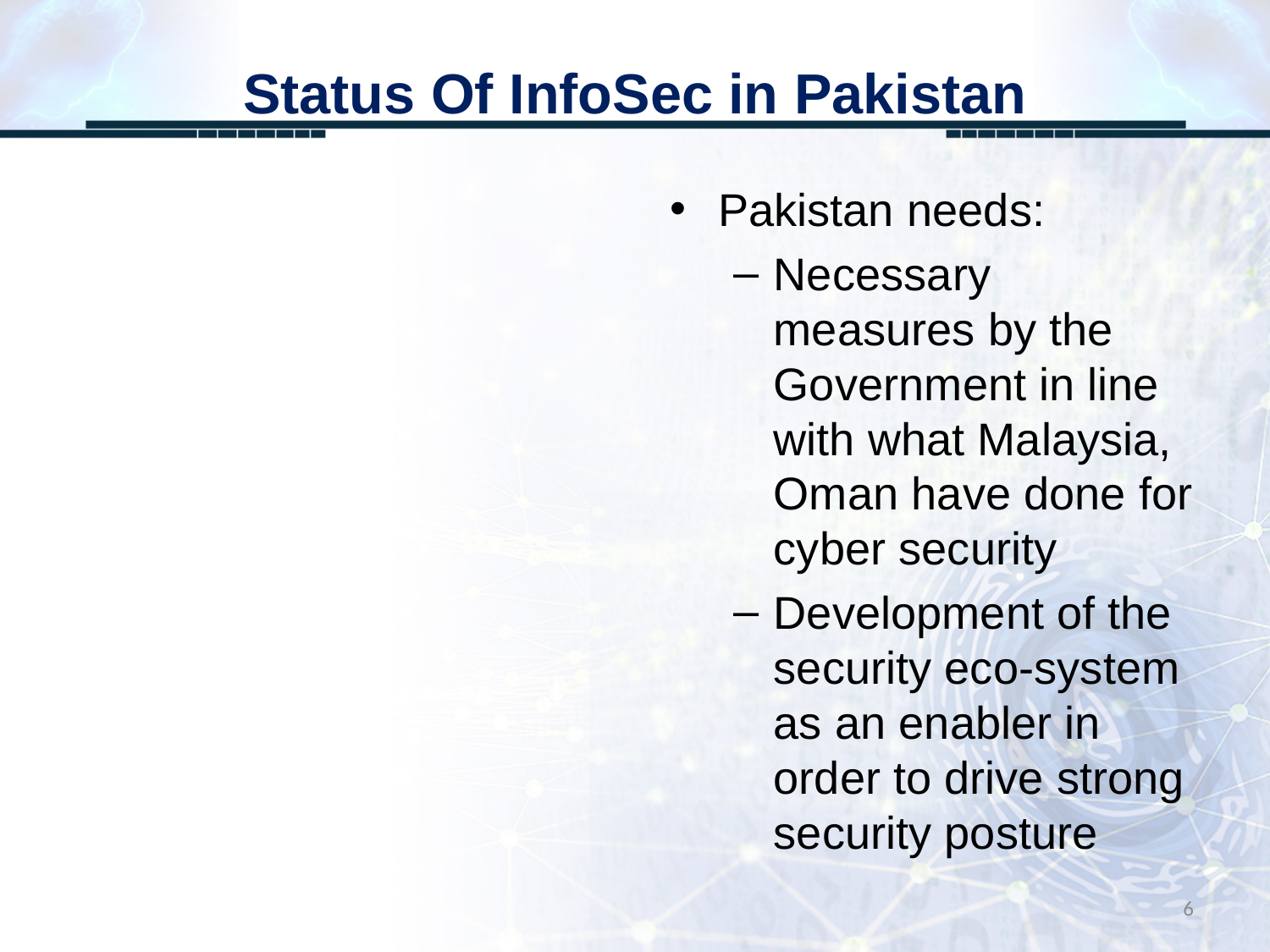

# Status Of InfoSec in Pakistan
Pakistan needs:
Necessary measures by the Government in line with what Malaysia, Oman have done for cyber security
Development of the security eco-system as an enabler in order to drive strong security posture
6